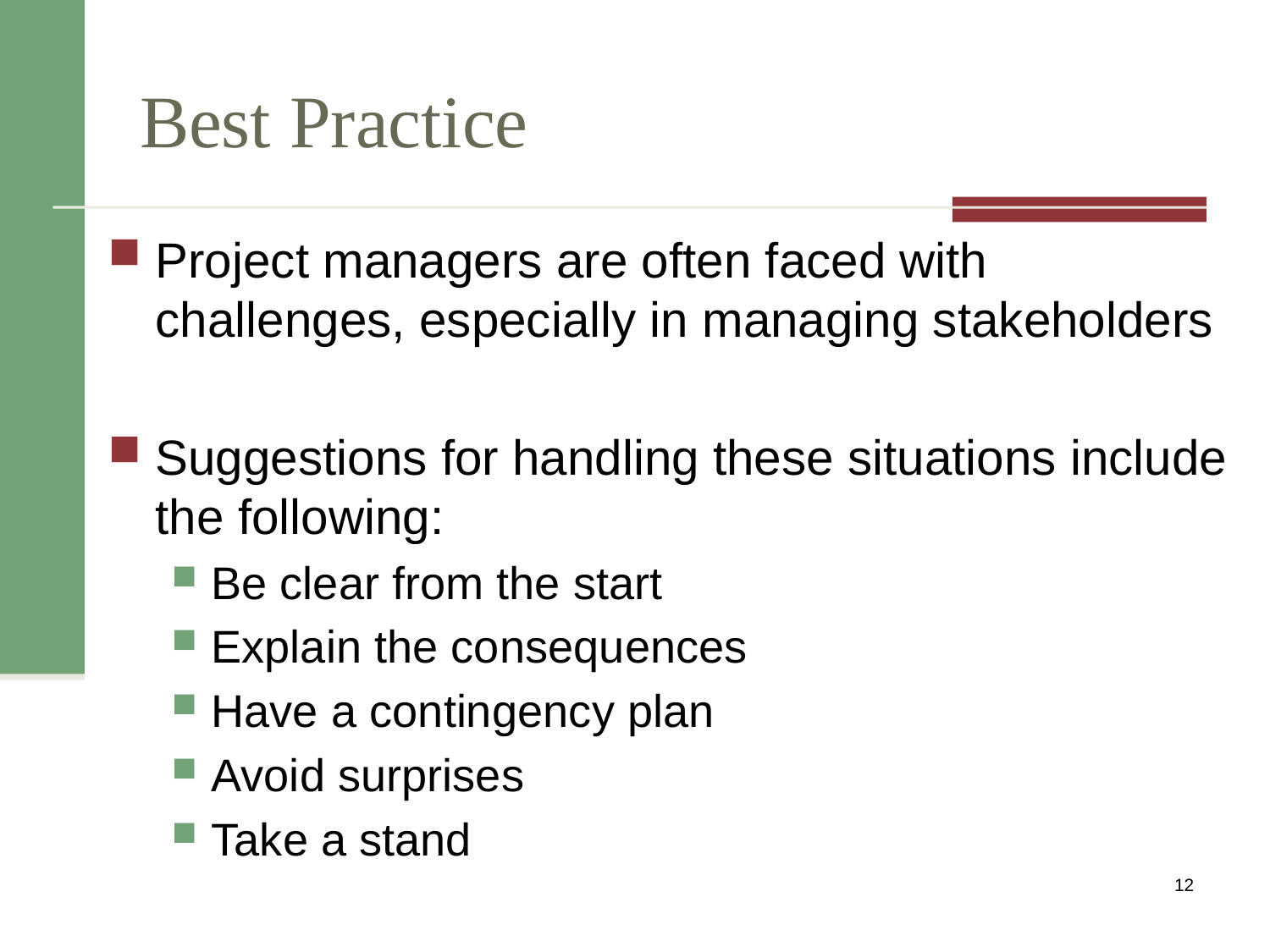

# Best Practice
Project managers are often faced with challenges, especially in managing stakeholders

Suggestions for handling these situations include the following:
Be clear from the start
Explain the consequences
Have a contingency plan
Avoid surprises
Take a stand
12